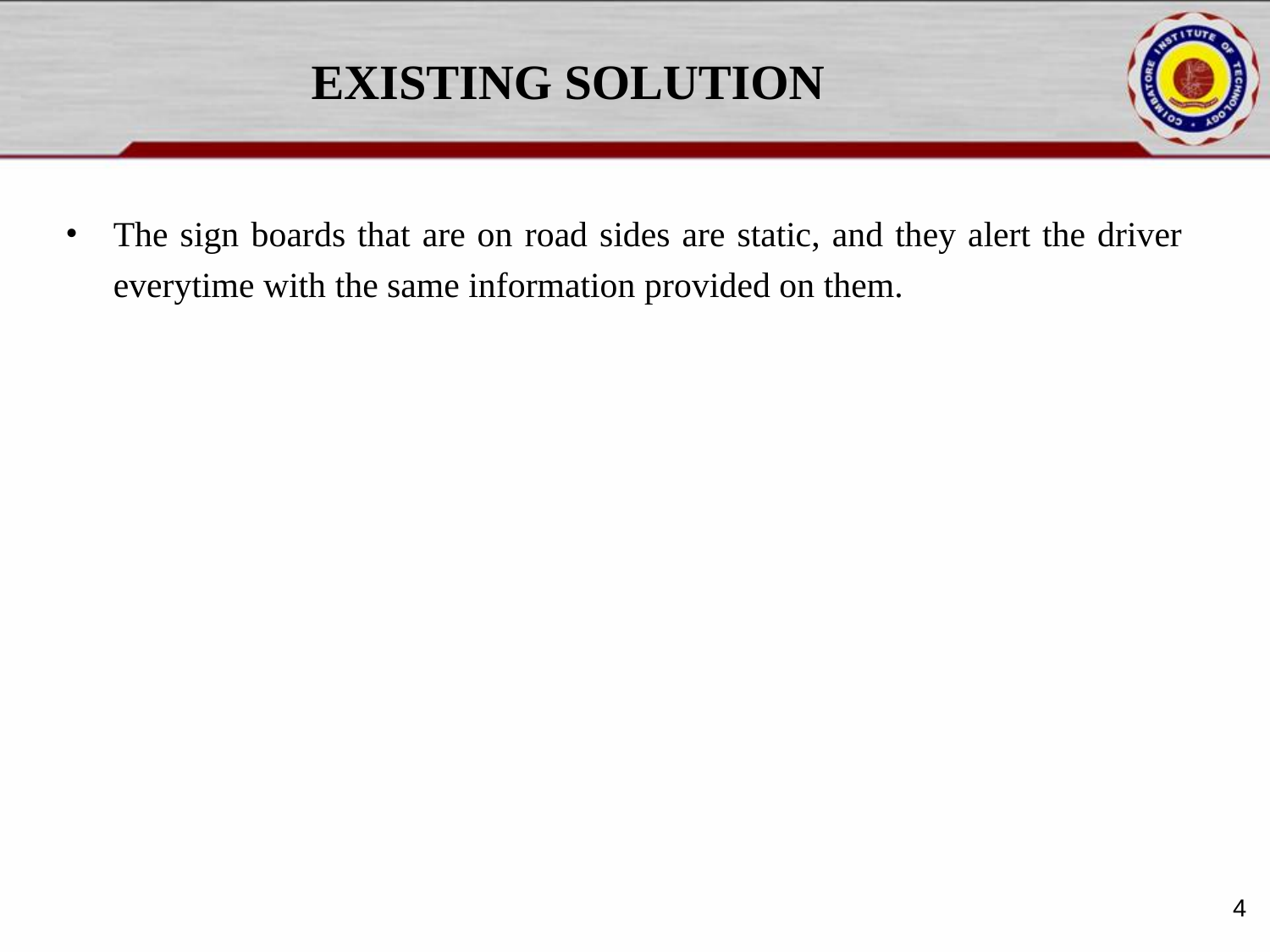

# EXISTING SOLUTION
The sign boards that are on road sides are static, and they alert the driver everytime with the same information provided on them.
4